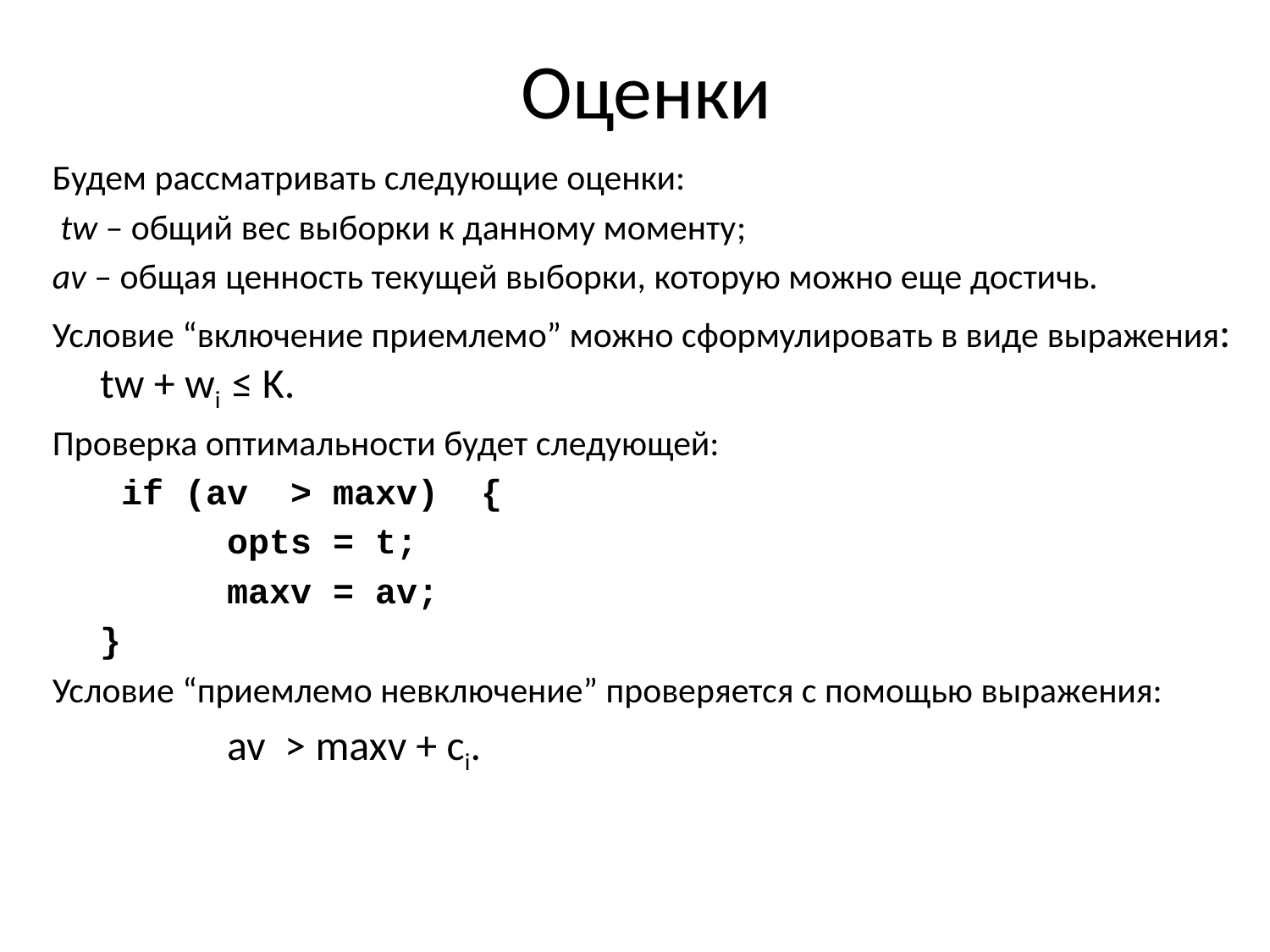

# Оценки
Будем рассматривать следующие оценки:
 tw – общий вес выборки к данному моменту;
av – общая ценность текущей выборки, которую можно еще достичь.
Условие “включение приемлемо” можно сформулировать в виде выражения: 	tw + wi  ≤ K.
Проверка оптимальности будет следующей:
	 if (av  > maxv) 	{
	  	opts = t;
		maxv = av;
	}
Условие “приемлемо невключение” проверяется с помощью выражения:
		av  > maxv + ci.